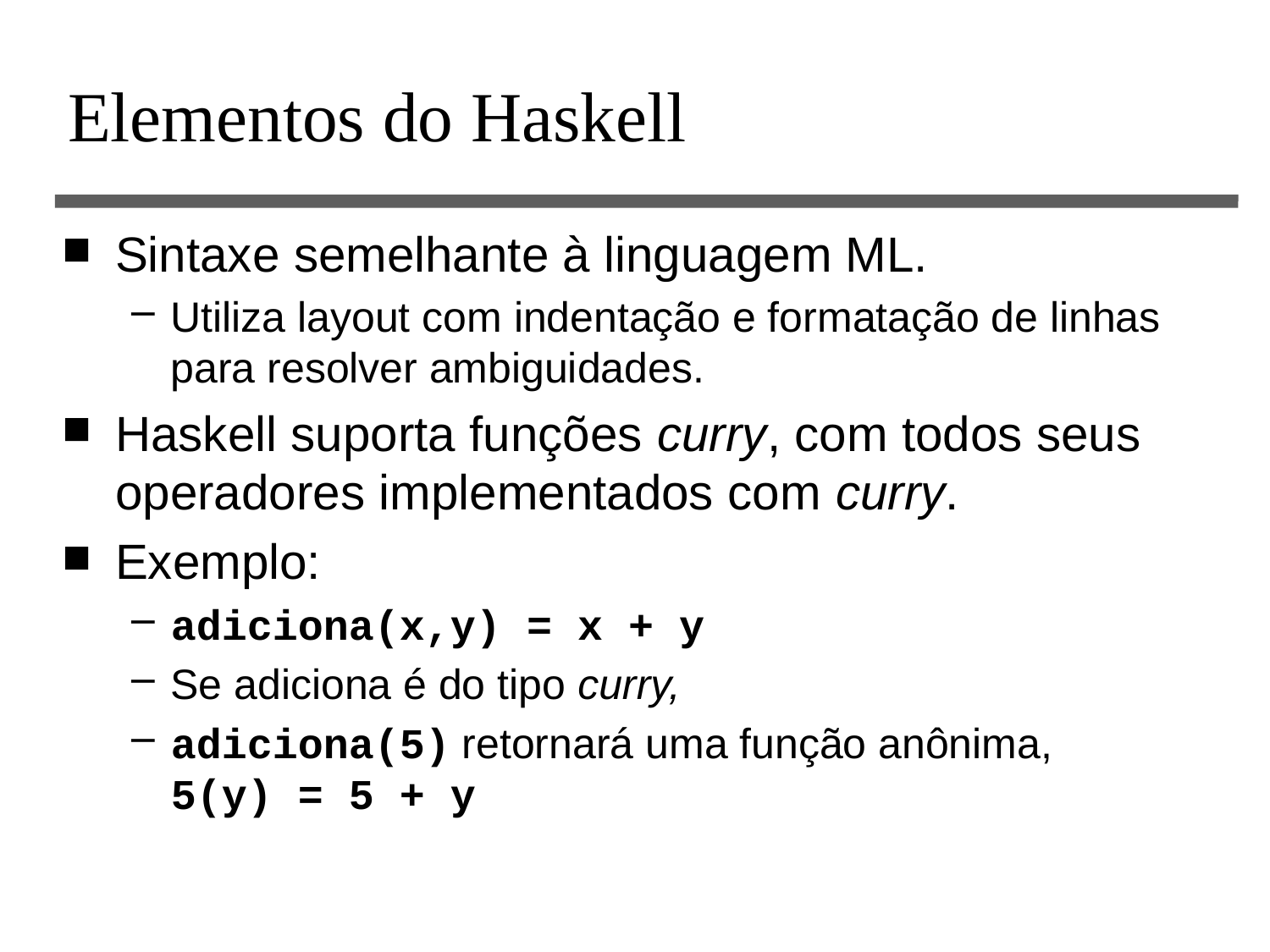

# Elementos do Haskell
Sintaxe semelhante à linguagem ML.
Utiliza layout com indentação e formatação de linhas para resolver ambiguidades.
Haskell suporta funções curry, com todos seus operadores implementados com curry.
Exemplo:
adiciona(x,y) = x + y
Se adiciona é do tipo curry,
adiciona(5) retornará uma função anônima,
5(y) = 5 + y